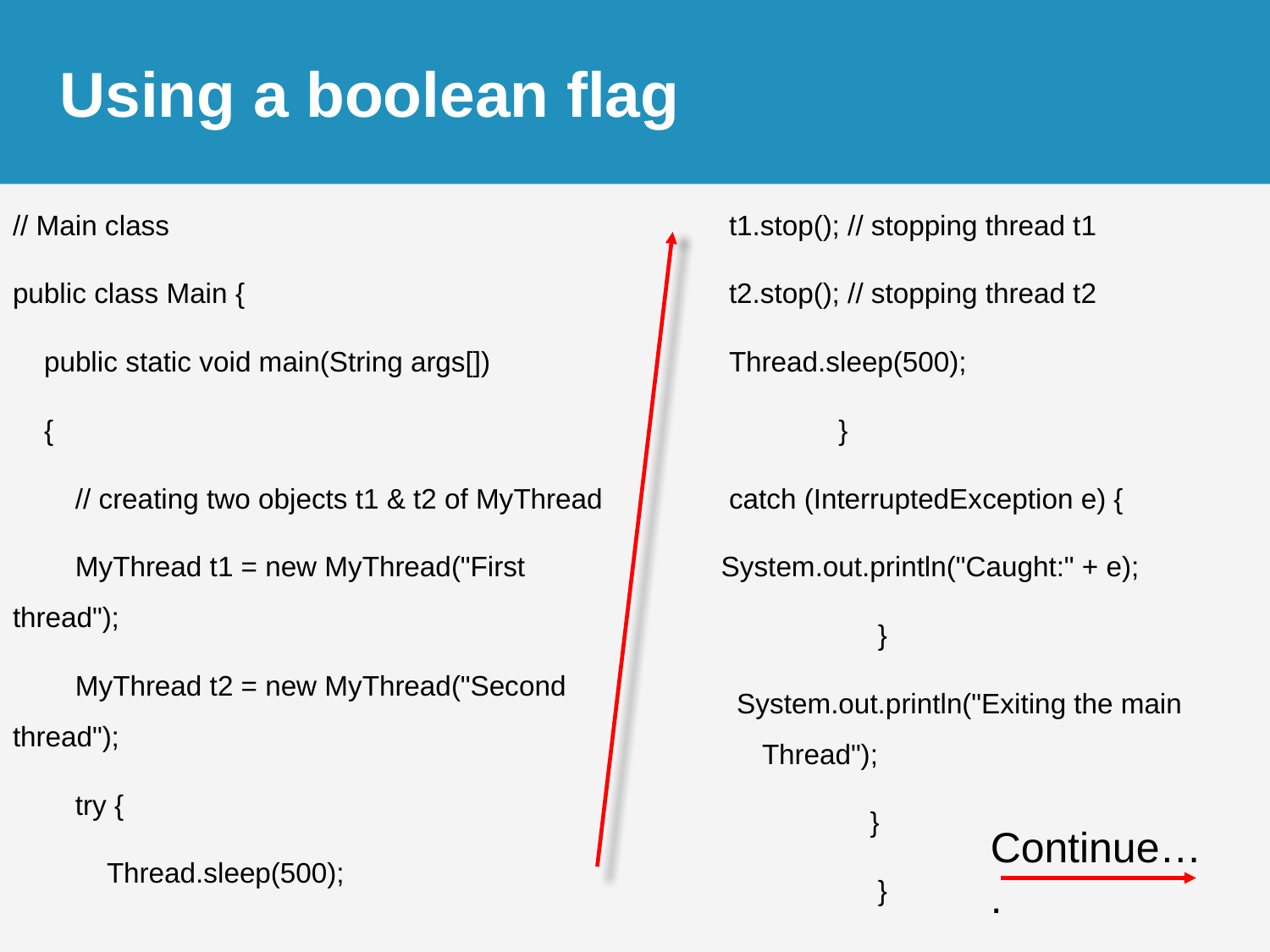

# Using a boolean flag
// Main class
public class Main {
    public static void main(String args[])
    {
        // creating two objects t1 & t2 of MyThread
        MyThread t1 = new MyThread("First  thread");
        MyThread t2 = new MyThread("Second thread");
        try {
            Thread.sleep(500);
            t1.stop(); // stopping thread t1
            t2.stop(); // stopping thread t2
            Thread.sleep(500);
                          }
            catch (InterruptedException e) {
           System.out.println("Caught:" + e);
                               }
             System.out.println("Exiting the main     	Thread");
                              }
                               }
Continue….